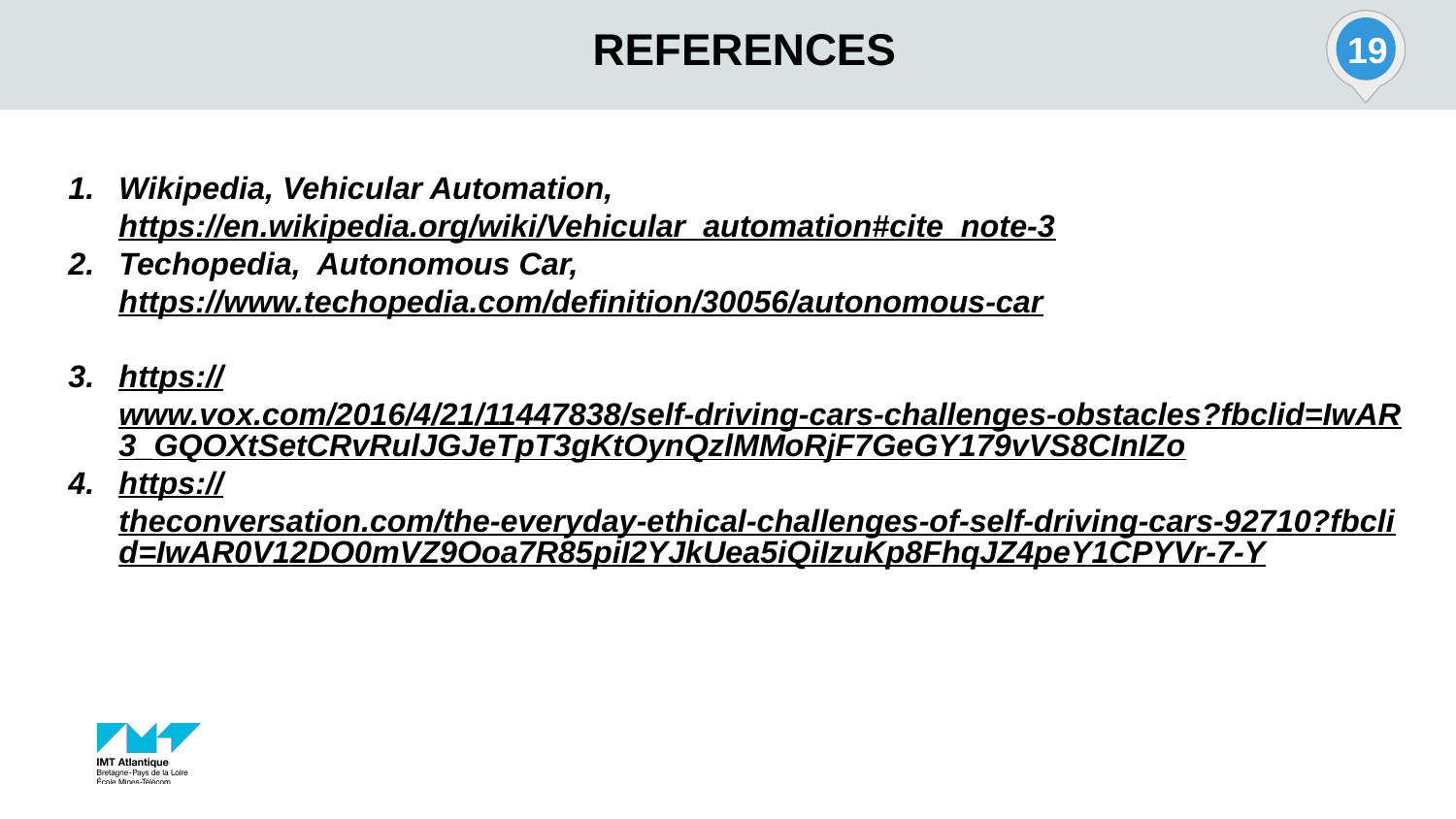

19
# REFERENCES

Wikipedia, Vehicular Automation, https://en.wikipedia.org/wiki/Vehicular_automation#cite_note-3
Techopedia,  Autonomous Car, https://www.techopedia.com/definition/30056/autonomous-car

https://www.vox.com/2016/4/21/11447838/self-driving-cars-challenges-obstacles?fbclid=IwAR3_GQOXtSetCRvRulJGJeTpT3gKtOynQzlMMoRjF7GeGY179vVS8CInIZo
https://theconversation.com/the-everyday-ethical-challenges-of-self-driving-cars-92710?fbclid=IwAR0V12DO0mVZ9Ooa7R85piI2YJkUea5iQiIzuKp8FhqJZ4peY1CPYVr-7-Y